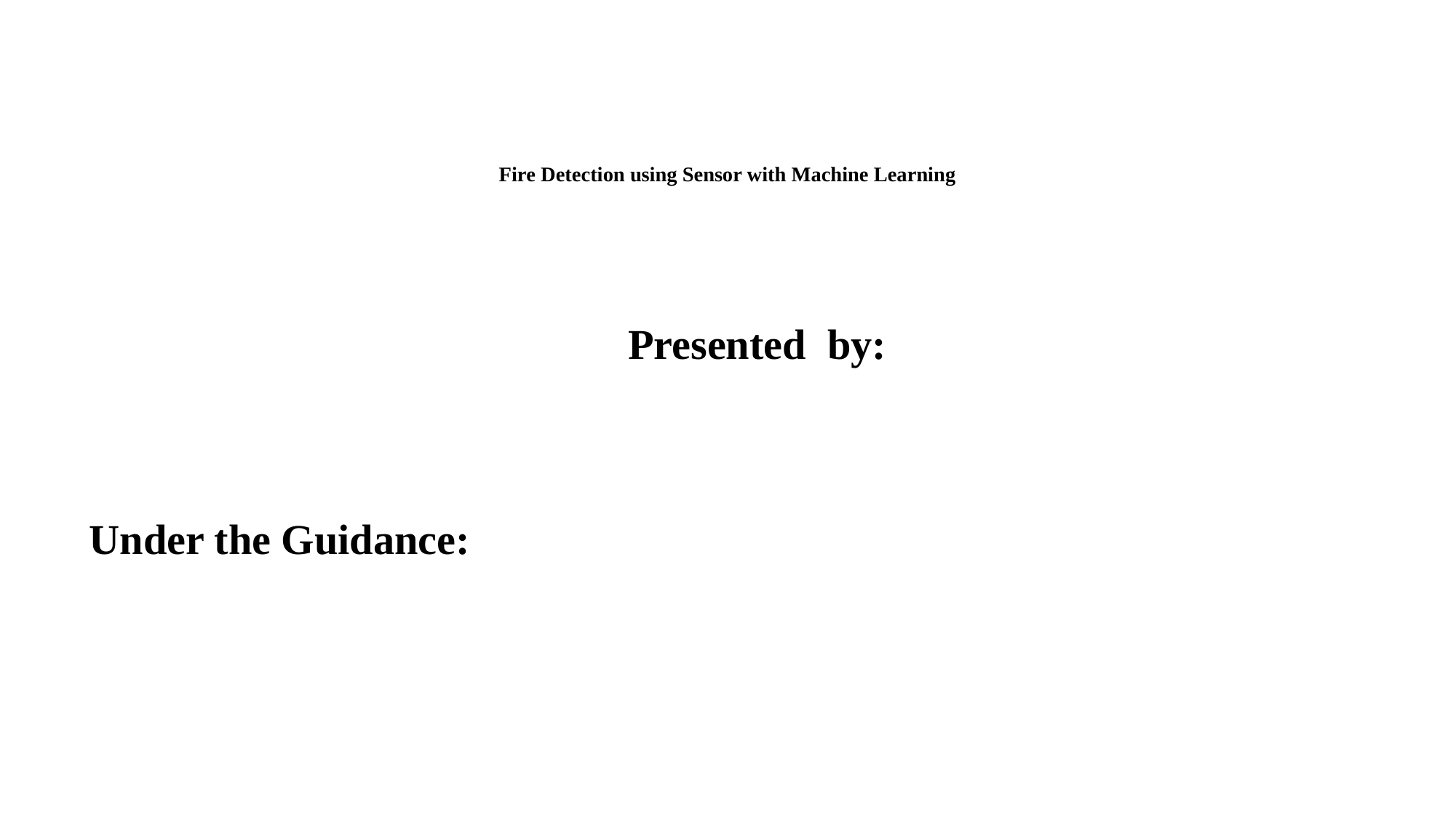

# Fire Detection using Sensor with Machine Learning
     Presented  by:

Under the Guidance: